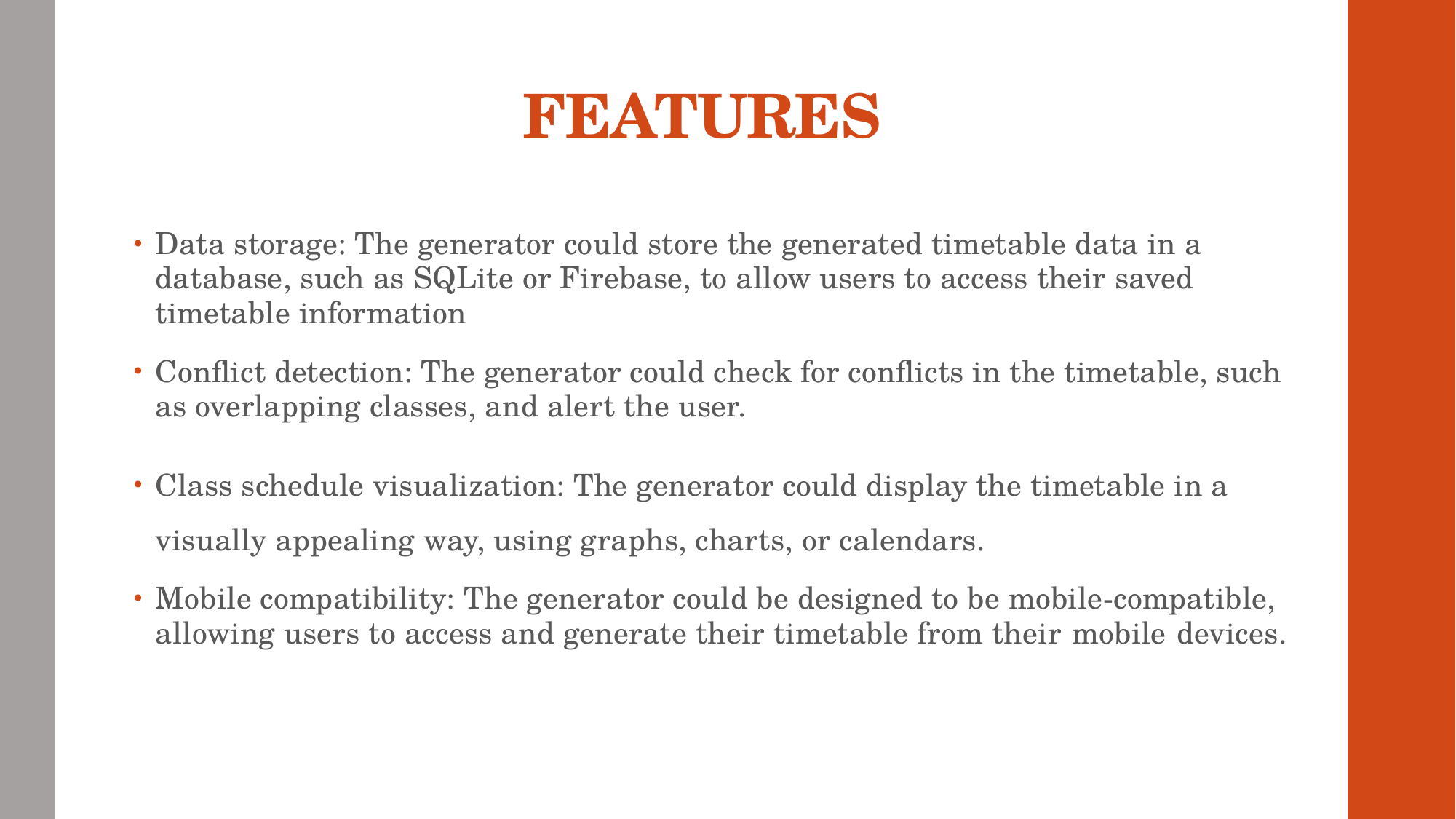

# FEATURES
Data storage: The generator could store the generated timetable data in a database, such as SQLite or Firebase, to allow users to access their saved timetable information
Conflict detection: The generator could check for conflicts in the timetable, such as overlapping classes, and alert the user.
Class schedule visualization: The generator could display the timetable in a visually appealing way, using graphs, charts, or calendars.
Mobile compatibility: The generator could be designed to be mobile-compatible, allowing users to access and generate their timetable from their mobile devices.